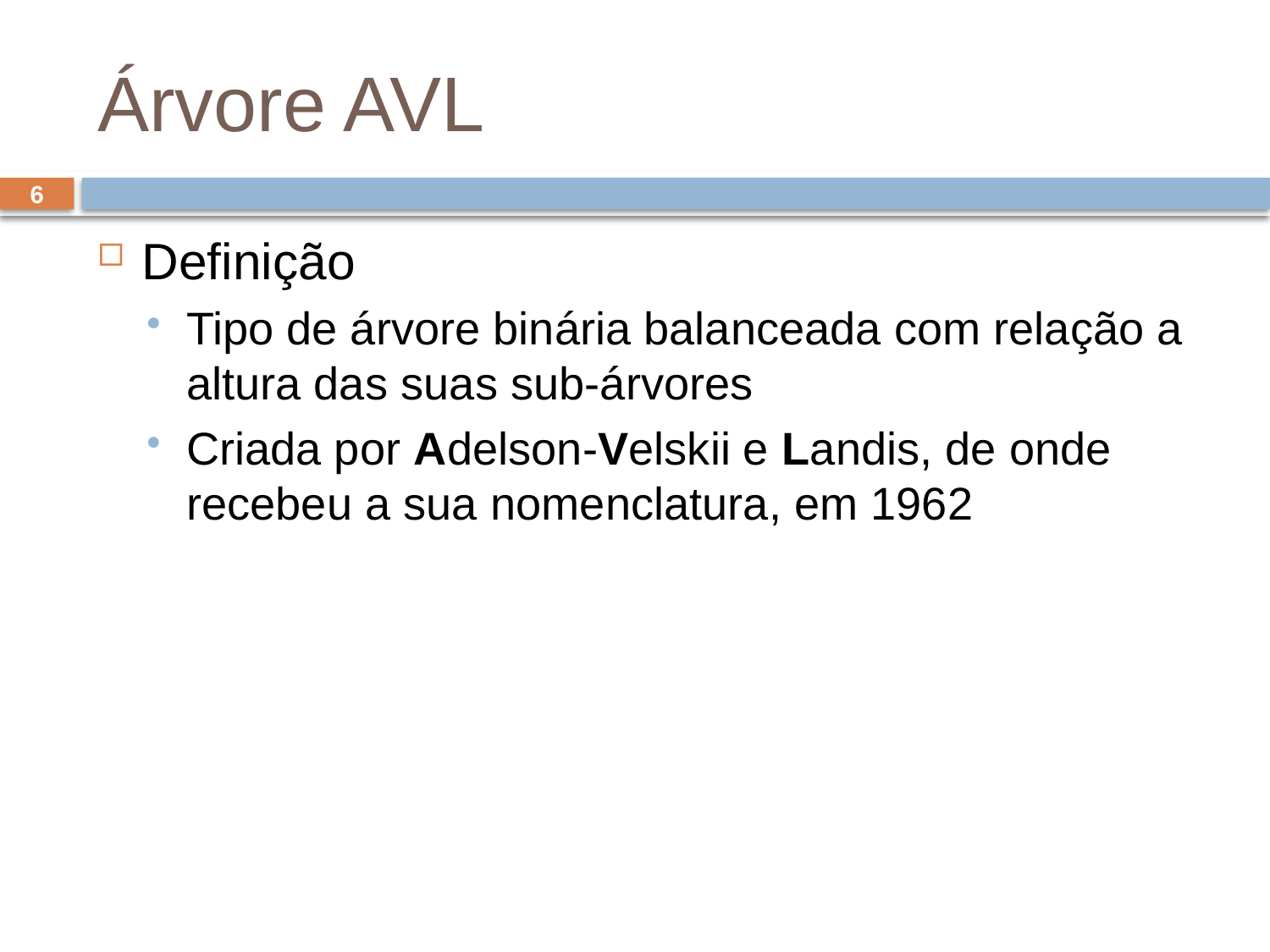

# Árvore AVL
6
Definição
Tipo de árvore binária balanceada com relação a altura das suas sub-árvores
Criada por Adelson-Velskii e Landis, de onde recebeu a sua nomenclatura, em 1962